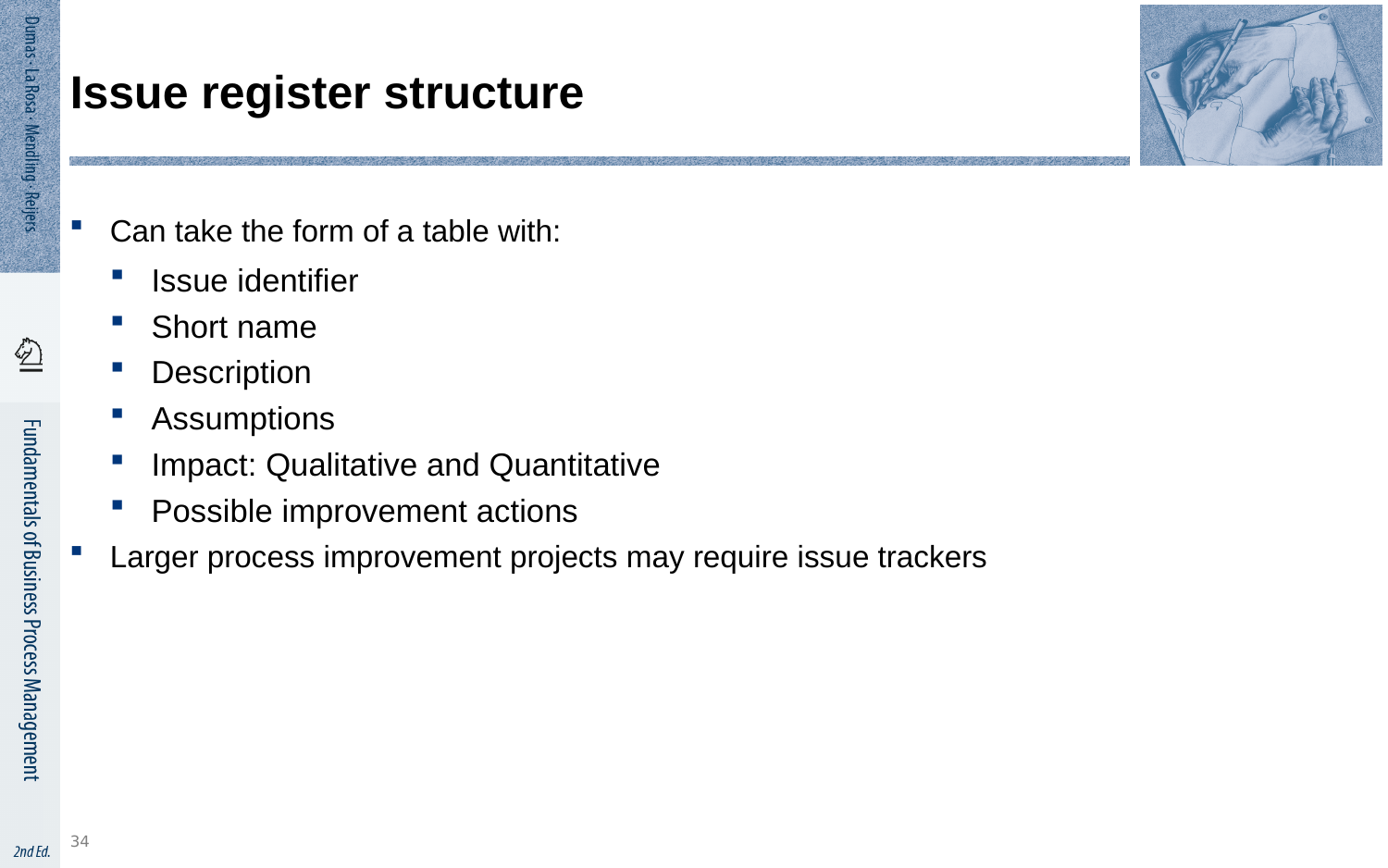

34
# Issue register structure
Can take the form of a table with:
Issue identifier
Short name
Description
Assumptions
Impact: Qualitative and Quantitative
Possible improvement actions
Larger process improvement projects may require issue trackers